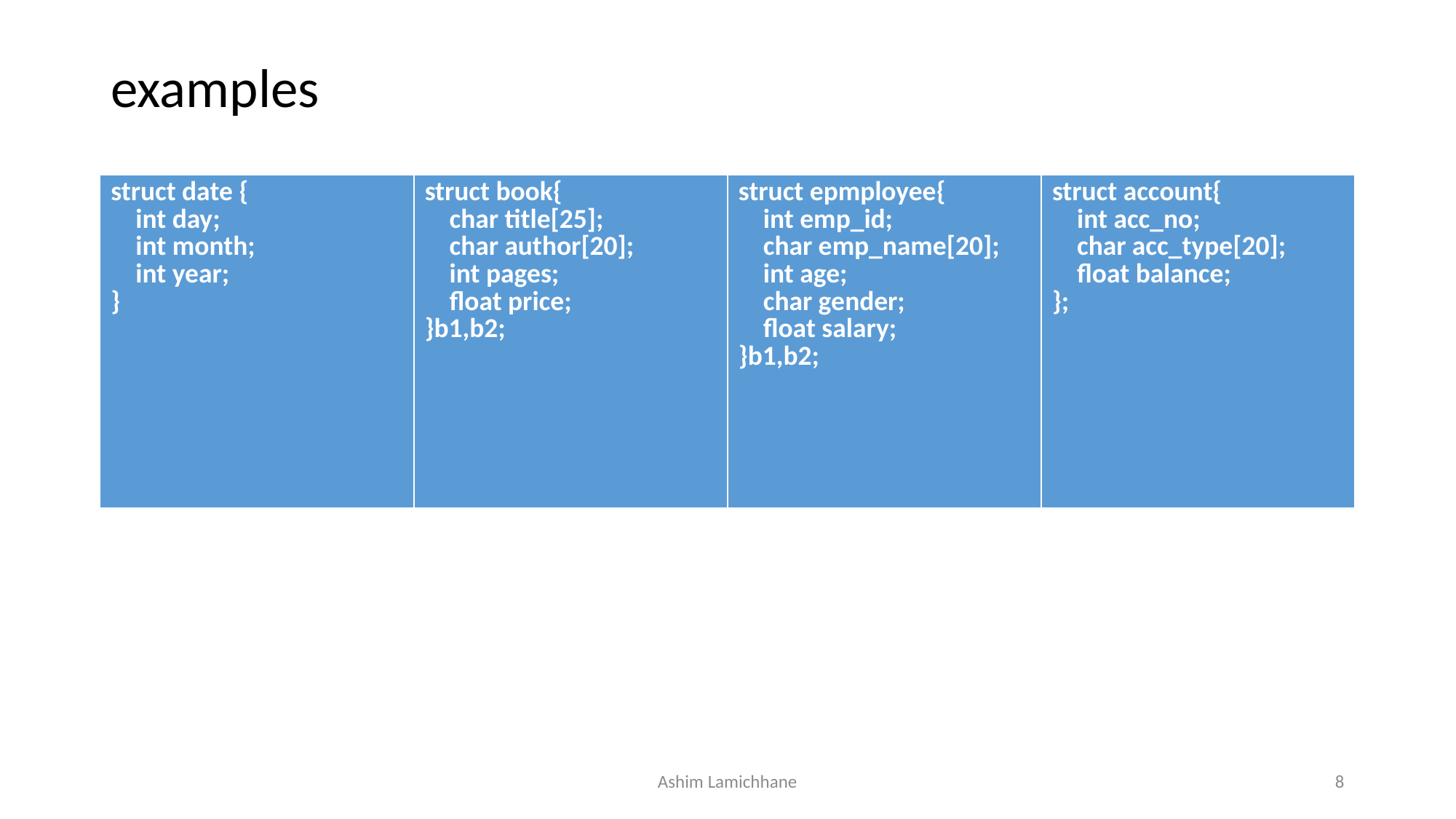

# examples
| struct date { int day; int month; int year; } | struct book{ char title[25]; char author[20]; int pages; float price; }b1,b2; | struct epmployee{ int emp\_id; char emp\_name[20]; int age; char gender; float salary; }b1,b2; | struct account{ int acc\_no; char acc\_type[20]; float balance; }; |
| --- | --- | --- | --- |
Ashim Lamichhane
8